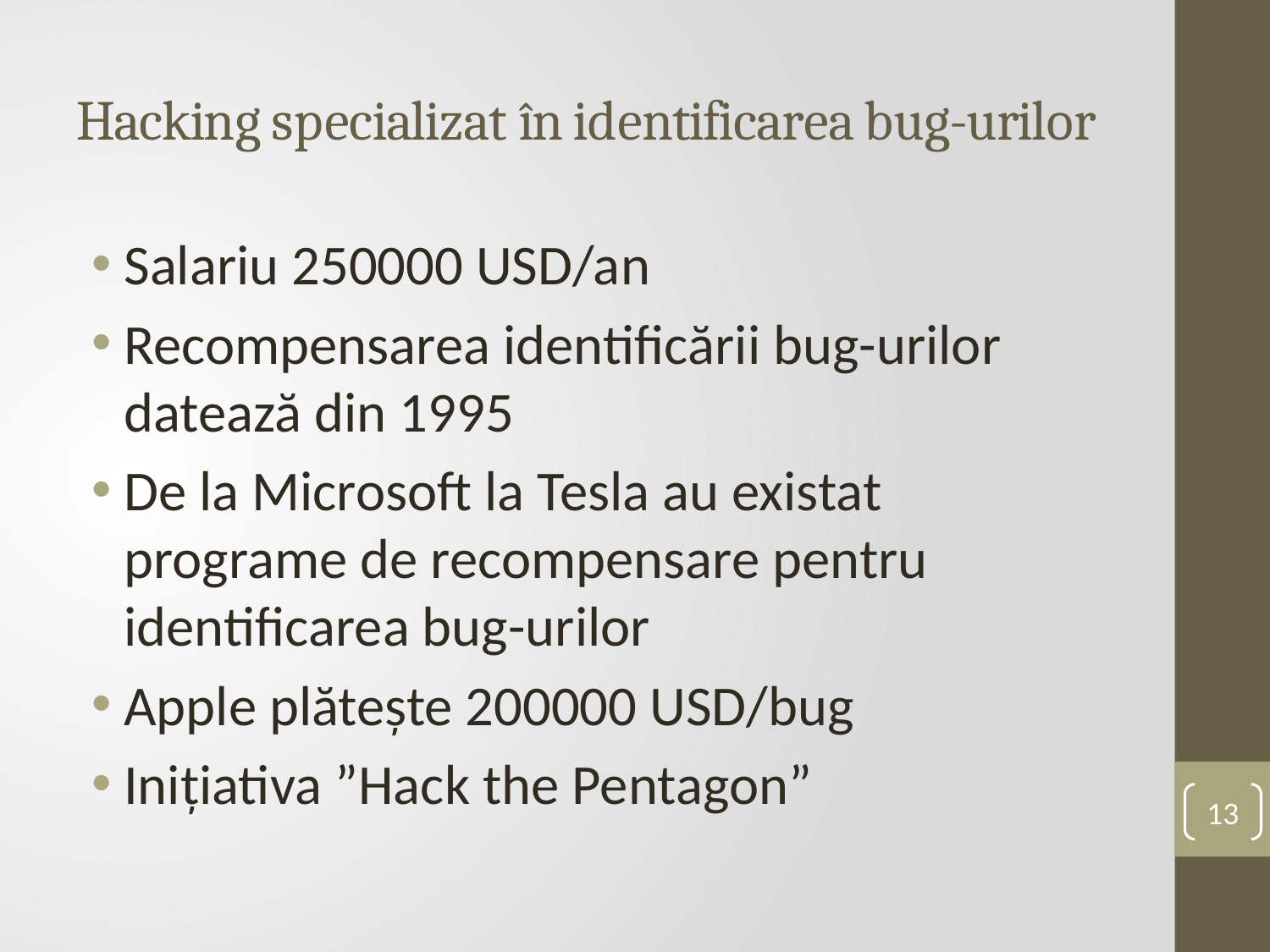

# Hacking specializat în identificarea bug-urilor
Salariu 250000 USD/an
Recompensarea identificării bug-urilor datează din 1995
De la Microsoft la Tesla au existat programe de recompensare pentru identificarea bug-urilor
Apple plătește 200000 USD/bug
Inițiativa ”Hack the Pentagon”
13